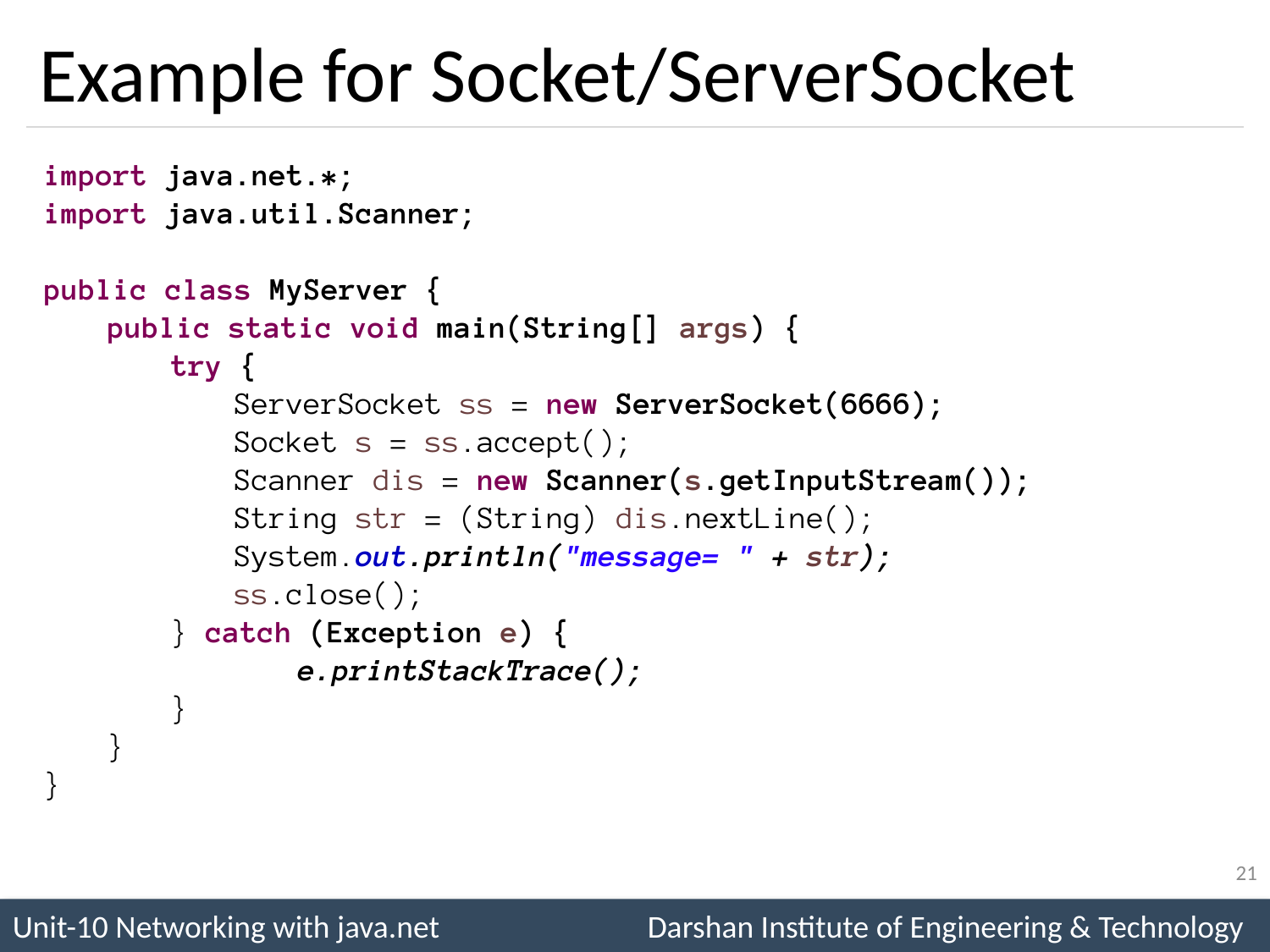

# Example for Socket/ServerSocket
import java.net.*;
import java.util.Scanner;

public class MyServer {
public static void main(String[] args) {
try {
ServerSocket ss = new ServerSocket(6666);
Socket s = ss.accept();
Scanner dis = new Scanner(s.getInputStream());
String str = (String) dis.nextLine();
System.out.println("message= " + str);
ss.close();
} catch (Exception e) {
	e.printStackTrace();
}
}
}
21